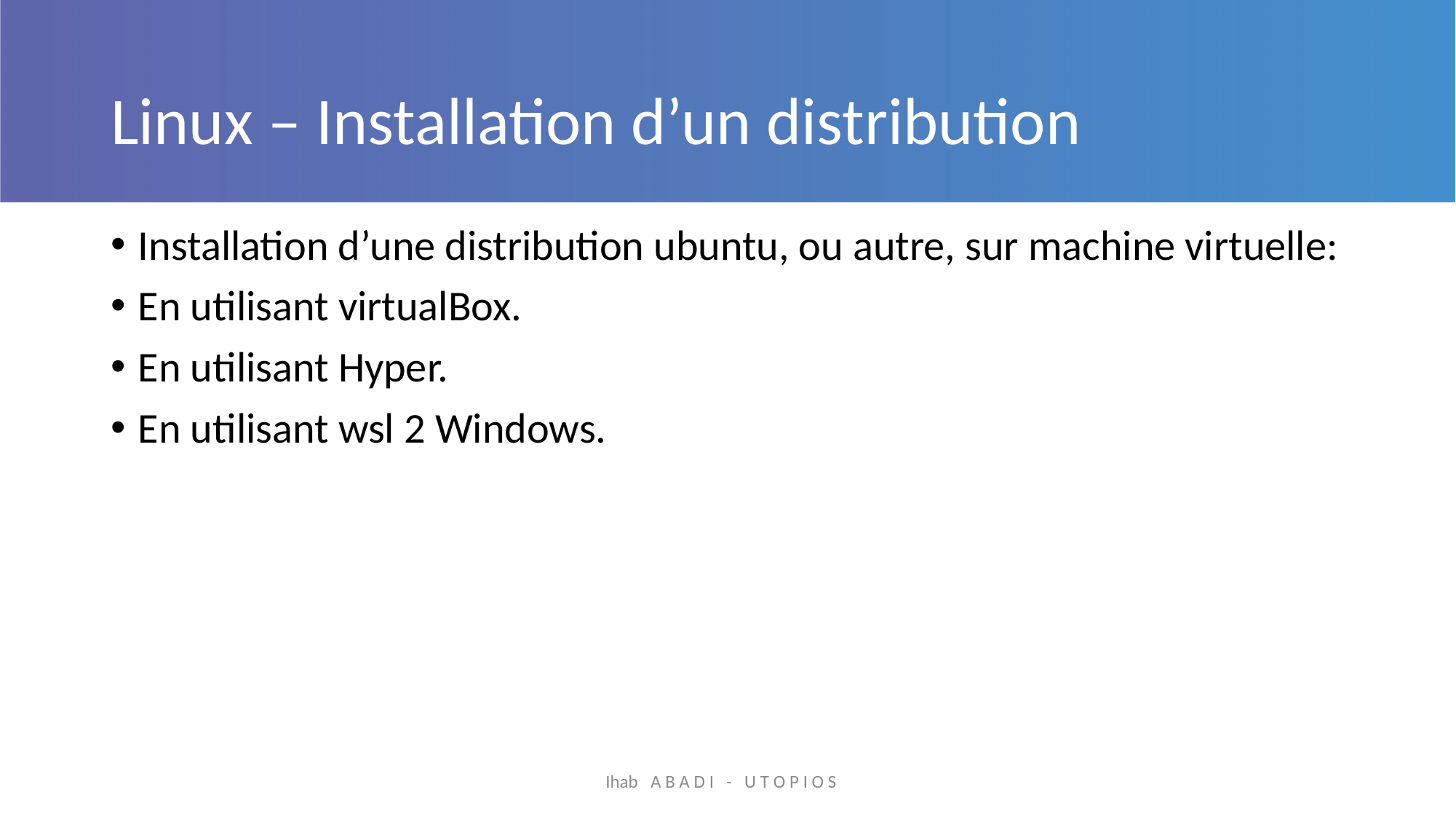

# Linux – Installation d’un distribution
Installation d’une distribution ubuntu, ou autre, sur machine virtuelle:
En utilisant virtualBox.
En utilisant Hyper.
En utilisant wsl 2 Windows.
Ihab   A B A D I   -   U T O P I O S